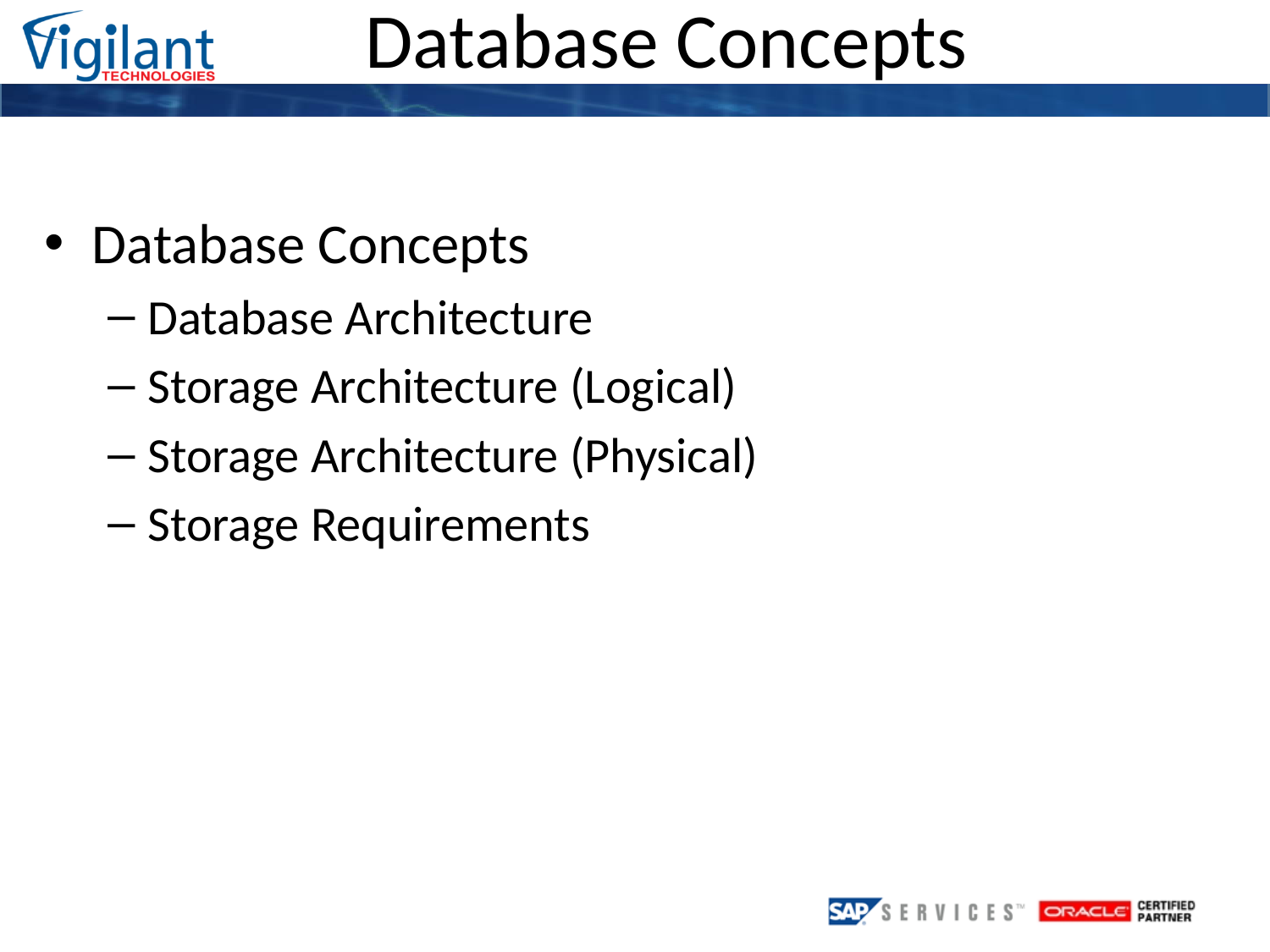

Database Concepts
Database Concepts
Database Architecture
Storage Architecture (Logical)
Storage Architecture (Physical)
Storage Requirements